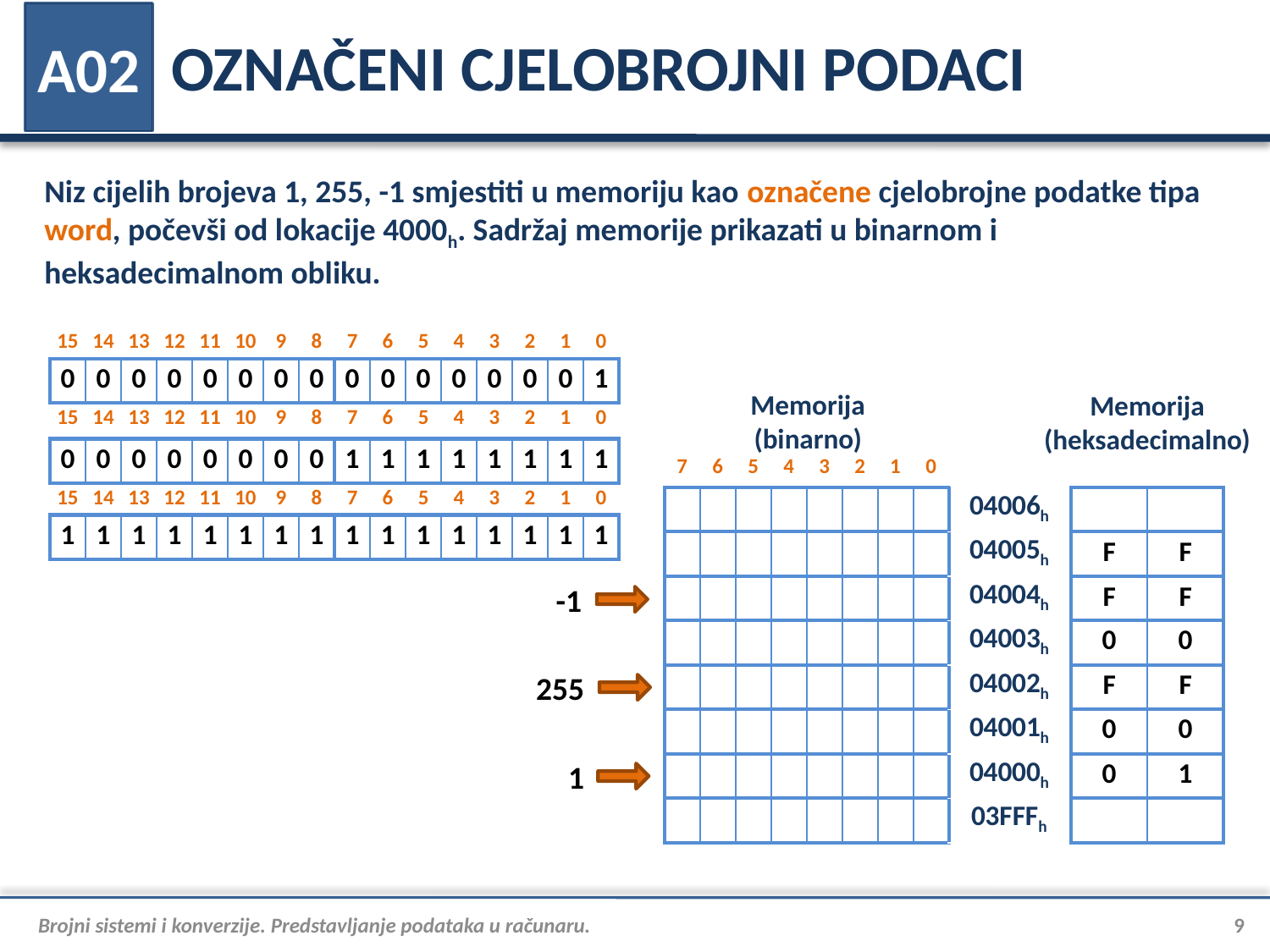

# OZNAČENI CJELOBROJNI PODACI
A02
Niz cijelih brojeva 1, 255, -1 smjestiti u memoriju kao označene cjelobrojne podatke tipa word, počevši od lokacije 4000h. Sadržaj memorije prikazati u binarnom i heksadecimalnom obliku.
| 15 | 14 | 13 | 12 | 11 | 10 | 9 | 8 |
| --- | --- | --- | --- | --- | --- | --- | --- |
| 7 | 6 | 5 | 4 | 3 | 2 | 1 | 0 |
| --- | --- | --- | --- | --- | --- | --- | --- |
| 0 | 0 | 0 | 0 | 0 | 0 | 0 | 0 |
| --- | --- | --- | --- | --- | --- | --- | --- |
| 0 | 0 | 0 | 0 | 0 | 0 | 0 | 1 |
| --- | --- | --- | --- | --- | --- | --- | --- |
Memorija
(heksadecimalno)
Memorija
(binarno)
| 15 | 14 | 13 | 12 | 11 | 10 | 9 | 8 |
| --- | --- | --- | --- | --- | --- | --- | --- |
| 7 | 6 | 5 | 4 | 3 | 2 | 1 | 0 |
| --- | --- | --- | --- | --- | --- | --- | --- |
| 0 | 0 | 0 | 0 | 0 | 0 | 0 | 0 |
| --- | --- | --- | --- | --- | --- | --- | --- |
| 1 | 1 | 1 | 1 | 1 | 1 | 1 | 1 |
| --- | --- | --- | --- | --- | --- | --- | --- |
| 7 | 6 | 5 | 4 | 3 | 2 | 1 | 0 |  |
| --- | --- | --- | --- | --- | --- | --- | --- | --- |
|  |  |  |  |  |  |  |  | 04006h |
|  |  |  |  |  |  |  |  | 04005h |
|  |  |  |  |  |  |  |  | 04004h |
|  |  |  |  |  |  |  |  | 04003h |
|  |  |  |  |  |  |  |  | 04002h |
|  |  |  |  |  |  |  |  | 04001h |
|  |  |  |  |  |  |  |  | 04000h |
|  |  |  |  |  |  |  |  | 03FFFh |
| 15 | 14 | 13 | 12 | 11 | 10 | 9 | 8 |
| --- | --- | --- | --- | --- | --- | --- | --- |
| 7 | 6 | 5 | 4 | 3 | 2 | 1 | 0 |
| --- | --- | --- | --- | --- | --- | --- | --- |
|  |  |
| --- | --- |
|  |  |
|  |  |
|  |  |
|  |  |
|  |  |
|  |  |
|  |  |
| 1 | 1 | 1 | 1 | 1 | 1 | 1 | 1 |
| --- | --- | --- | --- | --- | --- | --- | --- |
| 1 | 1 | 1 | 1 | 1 | 1 | 1 | 1 |
| --- | --- | --- | --- | --- | --- | --- | --- |
| F | F |
| --- | --- |
-1
| F | F |
| --- | --- |

| 0 | 0 |
| --- | --- |
255
| F | F |
| --- | --- |

| 0 | 0 |
| --- | --- |
1
| 0 | 1 |
| --- | --- |

Brojni sistemi i konverzije. Predstavljanje podataka u računaru.
9